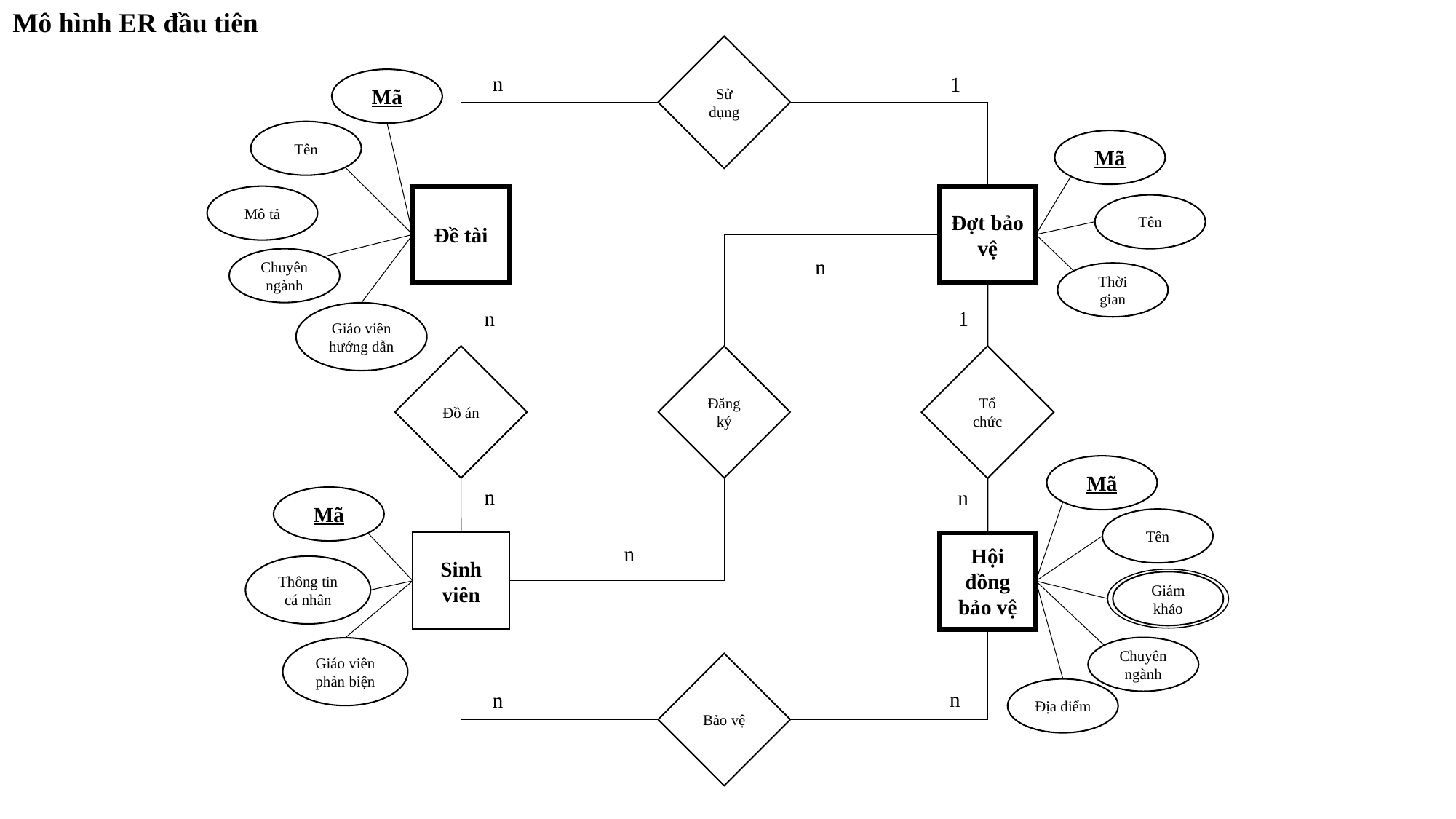

Mô hình ER đầu tiên
Sử dụng
n
1
Mã
Tên
Mã
Mô tả
Đề tài
Đợt bảo vệ
Tên
n
Chuyên ngành
Thời gian
1
n
Giáo viên hướng dẫn
Đồ án
Tổ chức
Đăng ký
Mã
n
n
Mã
Tên
Sinh viên
Hội đồng bảo vệ
n
Thông tin cá nhân

Giám khảo
Chuyên ngành
Giáo viên phản biện
Bảo vệ
Địa điểm
n
n